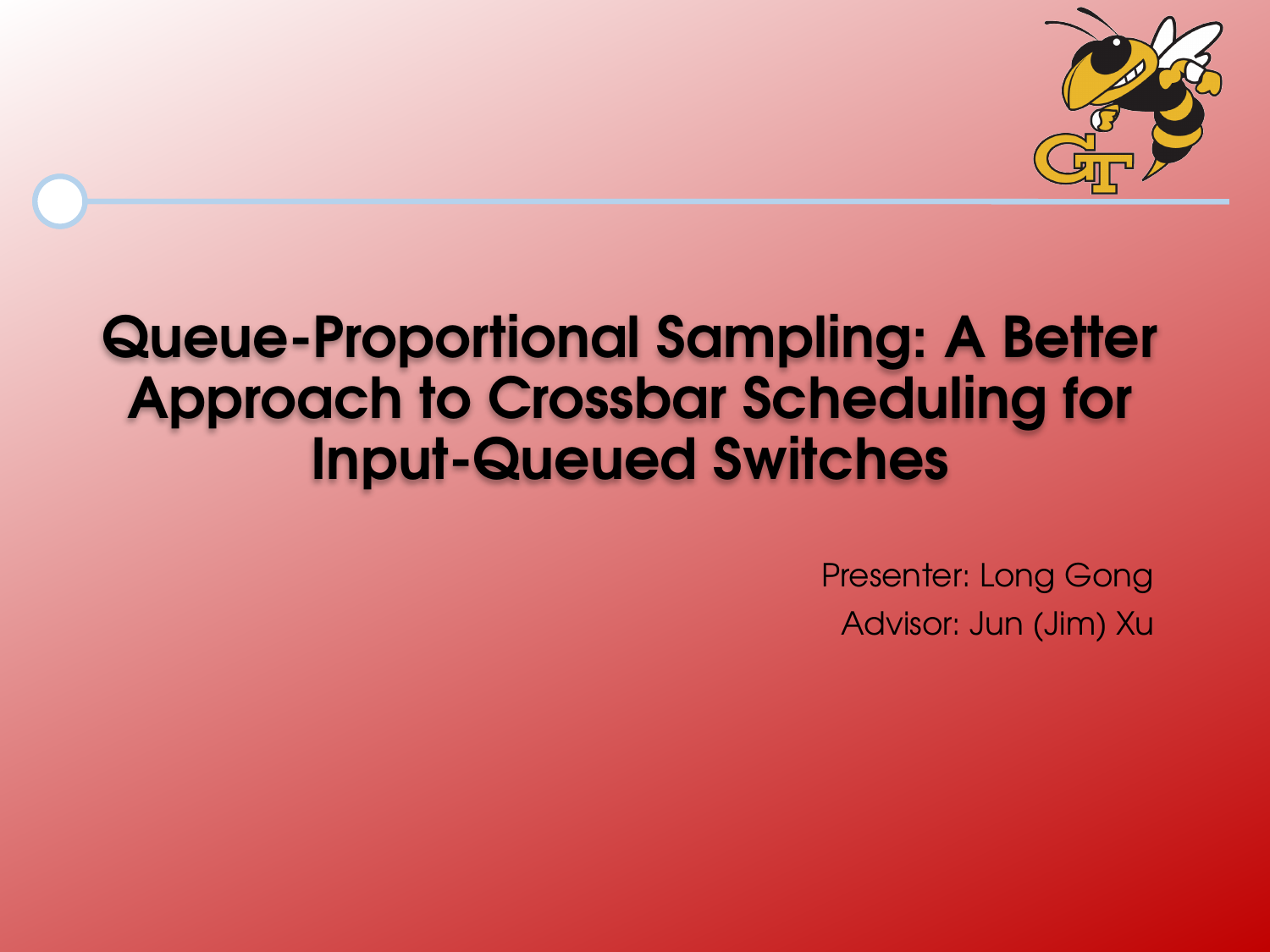

# Queue-Proportional Sampling: A Better Approach to Crossbar Scheduling for Input-Queued Switches
Presenter: Long Gong
Advisor: Jun (Jim) Xu